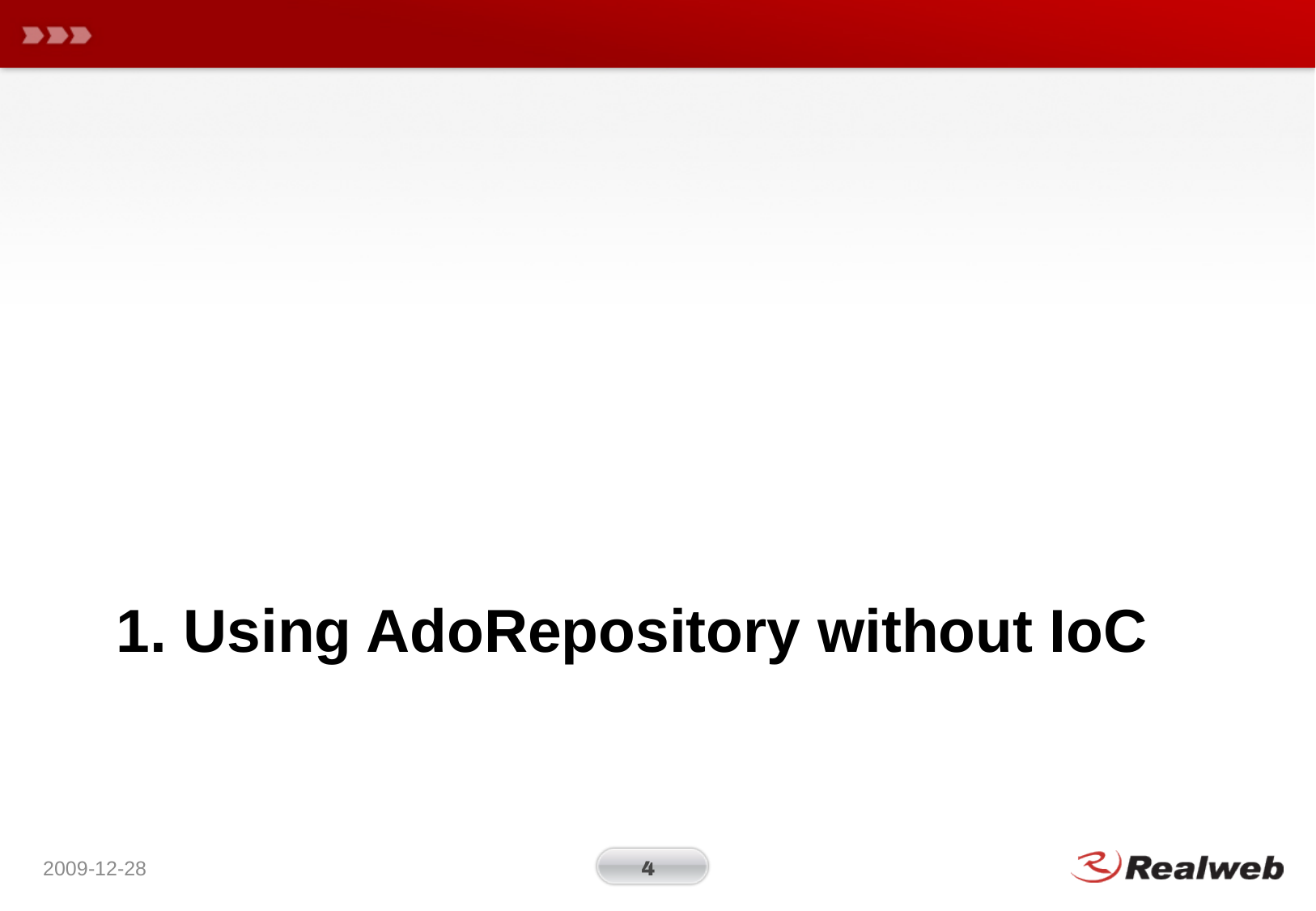

# 1. Using AdoRepository without IoC
2009-12-28
4